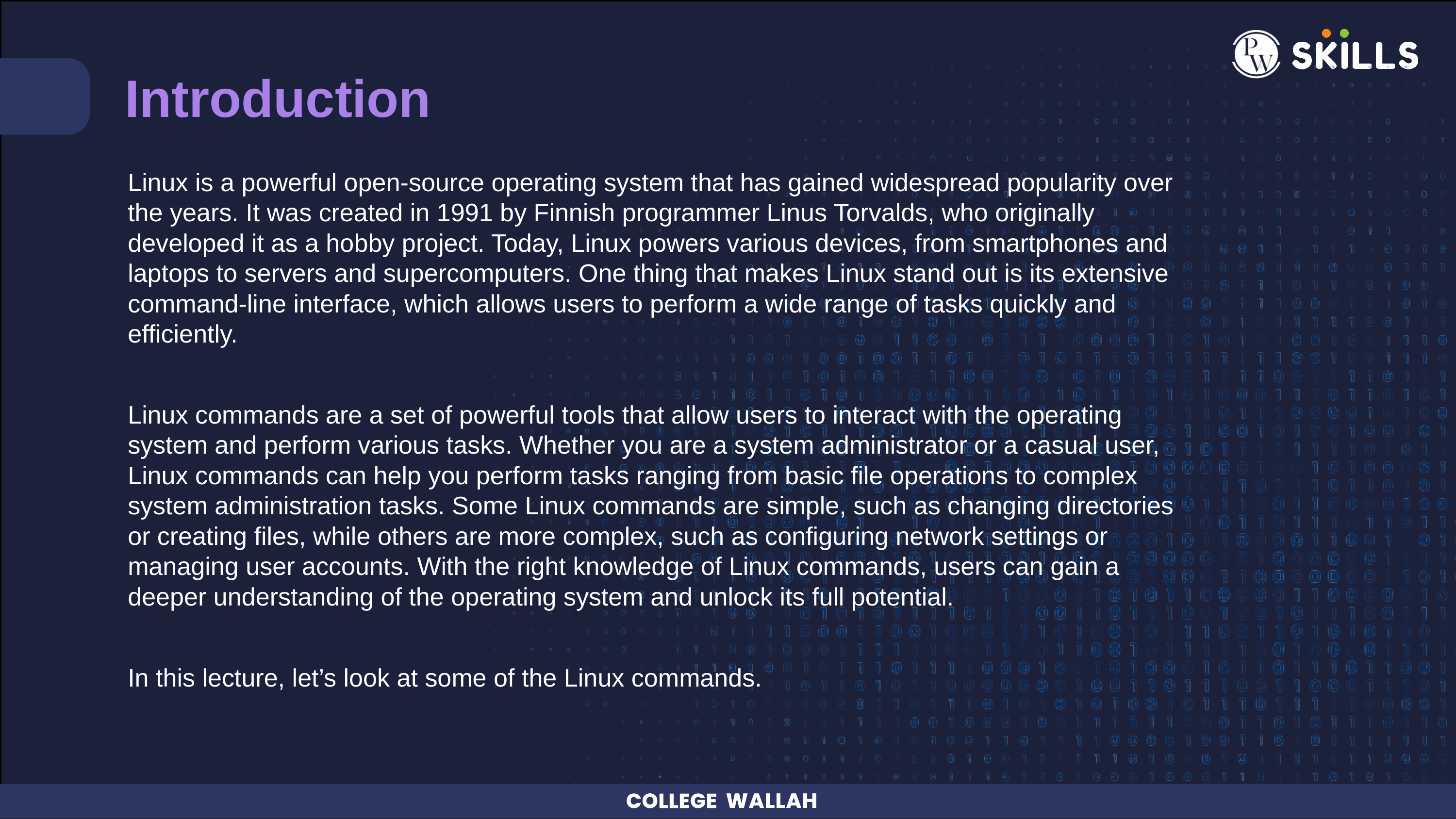

Introduction
Linux is a powerful open-source operating system that has gained widespread popularity over the years. It was created in 1991 by Finnish programmer Linus Torvalds, who originally developed it as a hobby project. Today, Linux powers various devices, from smartphones and laptops to servers and supercomputers. One thing that makes Linux stand out is its extensive command-line interface, which allows users to perform a wide range of tasks quickly and efficiently.

Linux commands are a set of powerful tools that allow users to interact with the operating system and perform various tasks. Whether you are a system administrator or a casual user, Linux commands can help you perform tasks ranging from basic file operations to complex system administration tasks. Some Linux commands are simple, such as changing directories or creating files, while others are more complex, such as configuring network settings or managing user accounts. With the right knowledge of Linux commands, users can gain a deeper understanding of the operating system and unlock its full potential.

In this lecture, let’s look at some of the Linux commands.